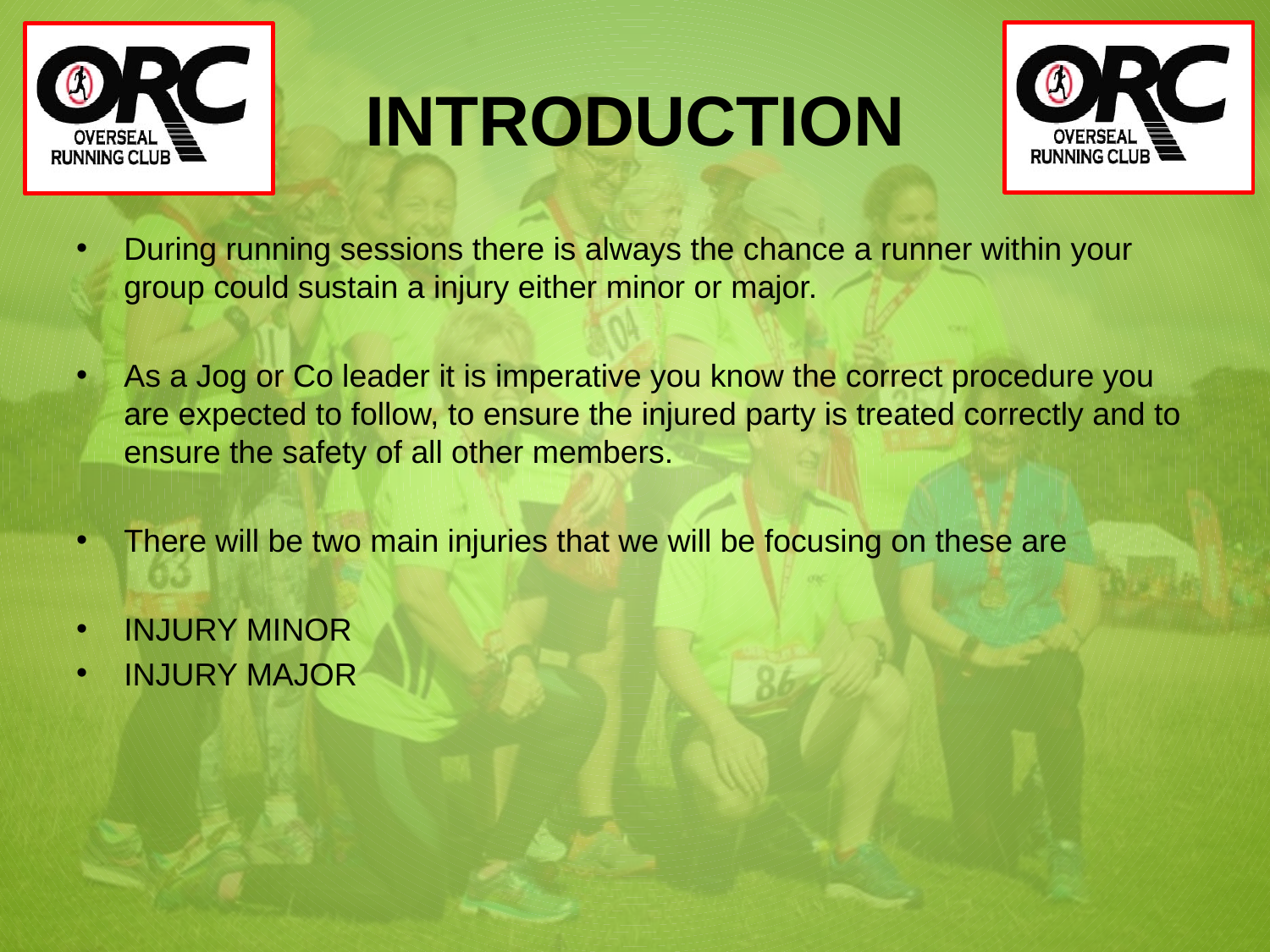

# INTRODUCTION
During running sessions there is always the chance a runner within your group could sustain a injury either minor or major.

As a Jog or Co leader it is imperative you know the correct procedure you are expected to follow, to ensure the injured party is treated correctly and to ensure the safety of all other members.

There will be two main injuries that we will be focusing on these are

INJURY MINOR
INJURY MAJOR